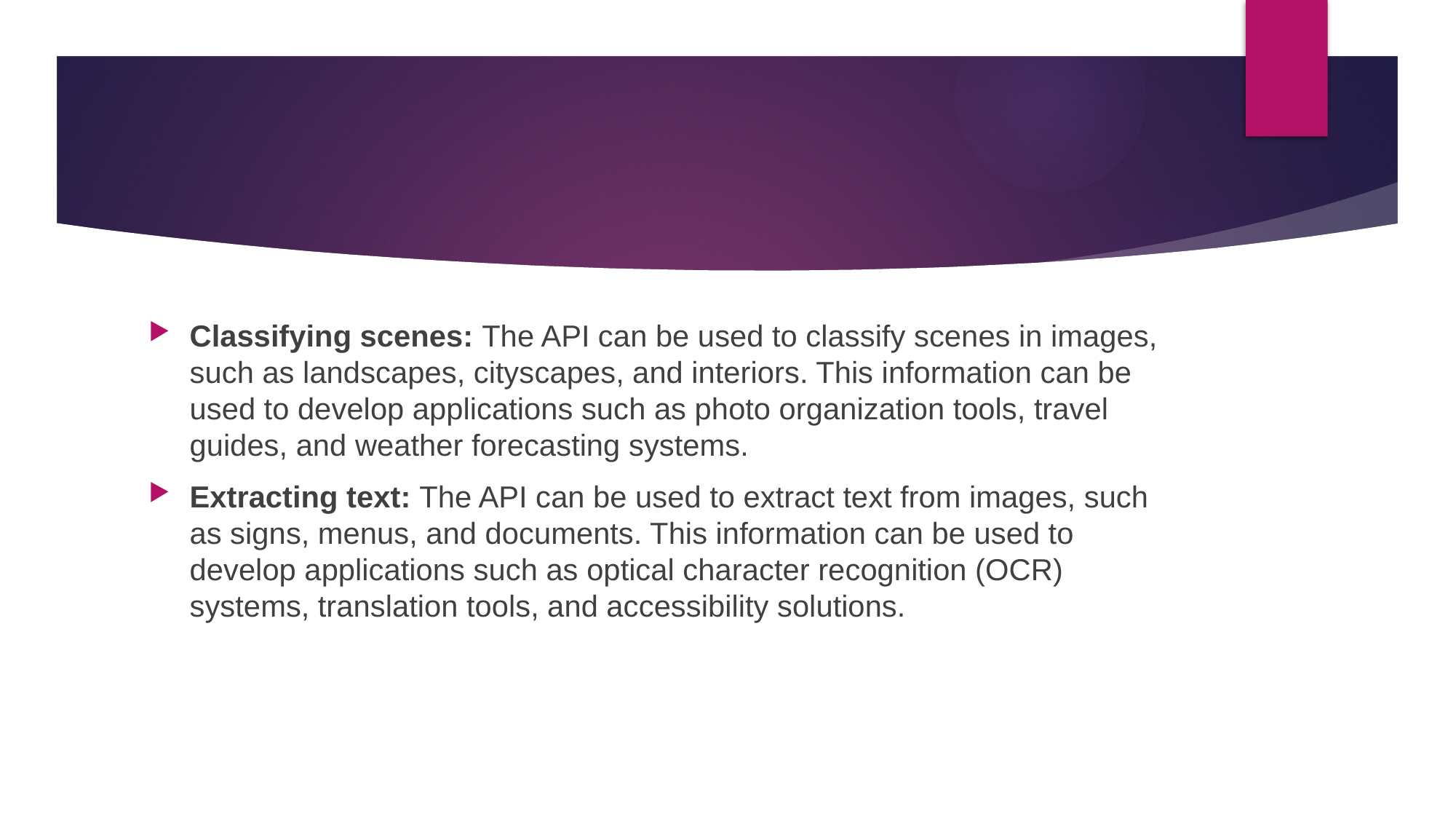

#
Classifying scenes: The API can be used to classify scenes in images, such as landscapes, cityscapes, and interiors. This information can be used to develop applications such as photo organization tools, travel guides, and weather forecasting systems.
Extracting text: The API can be used to extract text from images, such as signs, menus, and documents. This information can be used to develop applications such as optical character recognition (OCR) systems, translation tools, and accessibility solutions.